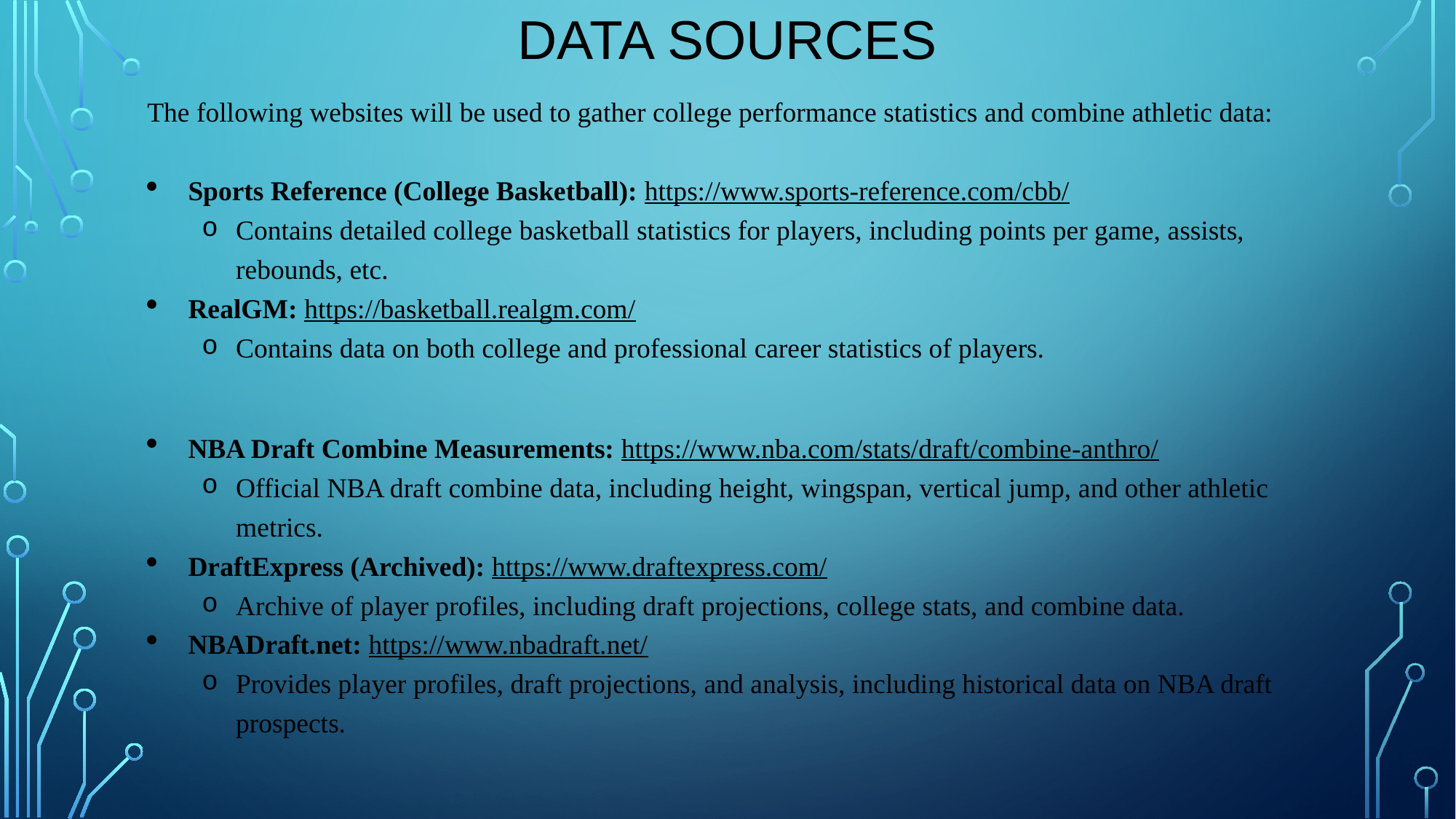

# Data Sources
The following websites will be used to gather college performance statistics and combine athletic data:

Sports Reference (College Basketball): https://www.sports-reference.com/cbb/
Contains detailed college basketball statistics for players, including points per game, assists, rebounds, etc.
RealGM: https://basketball.realgm.com/
Contains data on both college and professional career statistics of players.

NBA Draft Combine Measurements: https://www.nba.com/stats/draft/combine-anthro/
Official NBA draft combine data, including height, wingspan, vertical jump, and other athletic metrics.
DraftExpress (Archived): https://www.draftexpress.com/
Archive of player profiles, including draft projections, college stats, and combine data.
NBADraft.net: https://www.nbadraft.net/
Provides player profiles, draft projections, and analysis, including historical data on NBA draft prospects.